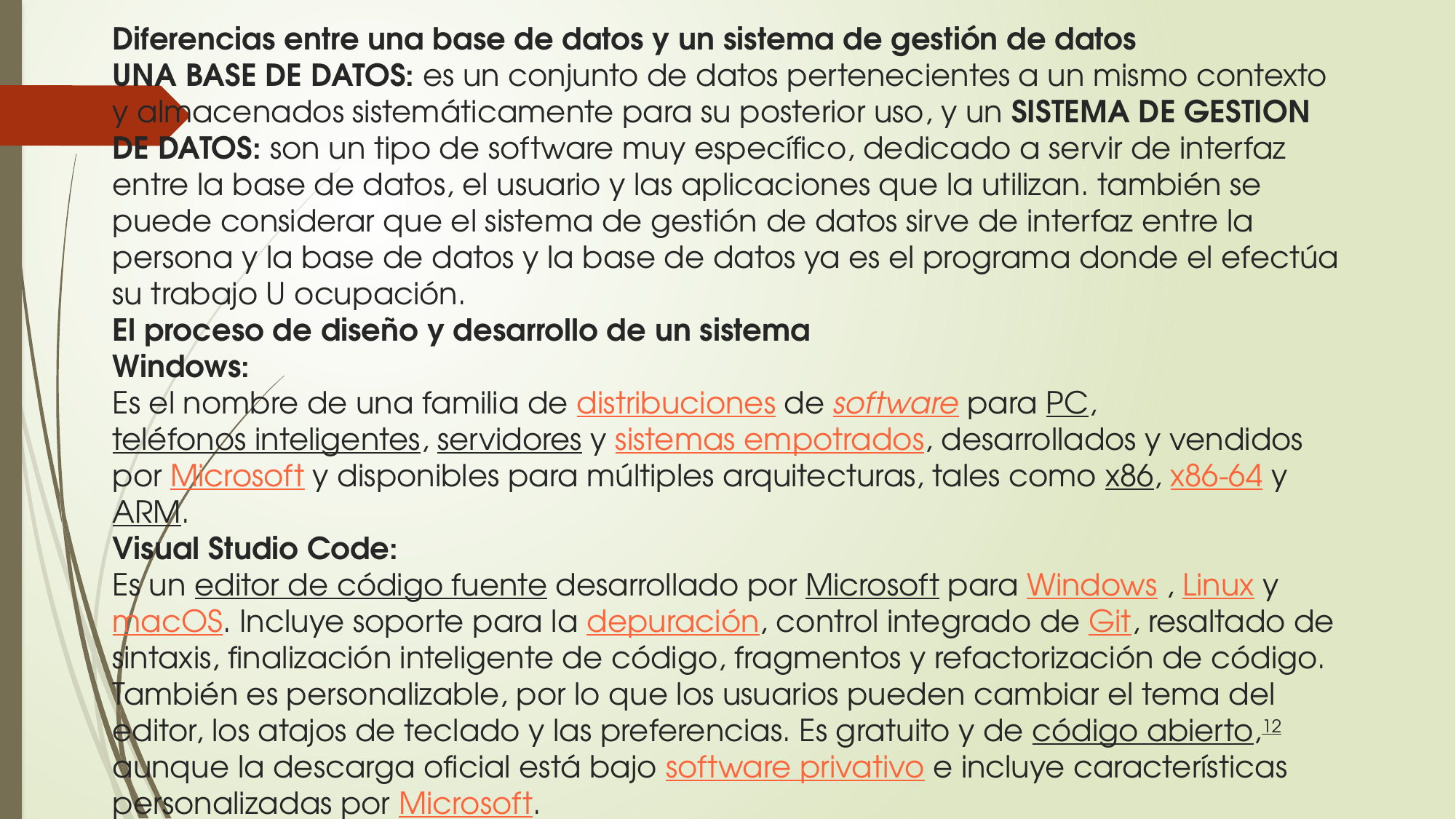

# Diferencias entre una base de datos y un sistema de gestión de datos UNA BASE DE DATOS: es un conjunto de datos pertenecientes a un mismo contexto y almacenados sistemáticamente para su posterior uso, y un SISTEMA DE GESTION DE DATOS: son un tipo de software muy específico, dedicado a servir de interfaz entre la base de datos, el usuario y las aplicaciones que la utilizan. también se puede considerar que el sistema de gestión de datos sirve de interfaz entre la persona y la base de datos y la base de datos ya es el programa donde el efectúa su trabajo U ocupación. El proceso de diseño y desarrollo de un sistema Windows: Es el nombre de una familia de distribuciones de software para PC, teléfonos inteligentes, servidores y sistemas empotrados, desarrollados y vendidos por Microsoft y disponibles para múltiples arquitecturas, tales como x86, x86-64 y ARM. Visual Studio Code: Es un editor de código fuente desarrollado por Microsoft para Windows , Linux y macOS. Incluye soporte para la depuración, control integrado de Git, resaltado de sintaxis, finalización inteligente de código, fragmentos y refactorización de código. También es personalizable, por lo que los usuarios pueden cambiar el tema del editor, los atajos de teclado y las preferencias. Es gratuito y de código abierto,1​2​ aunque la descarga oficial está bajo software privativo e incluye características personalizadas por Microsoft.